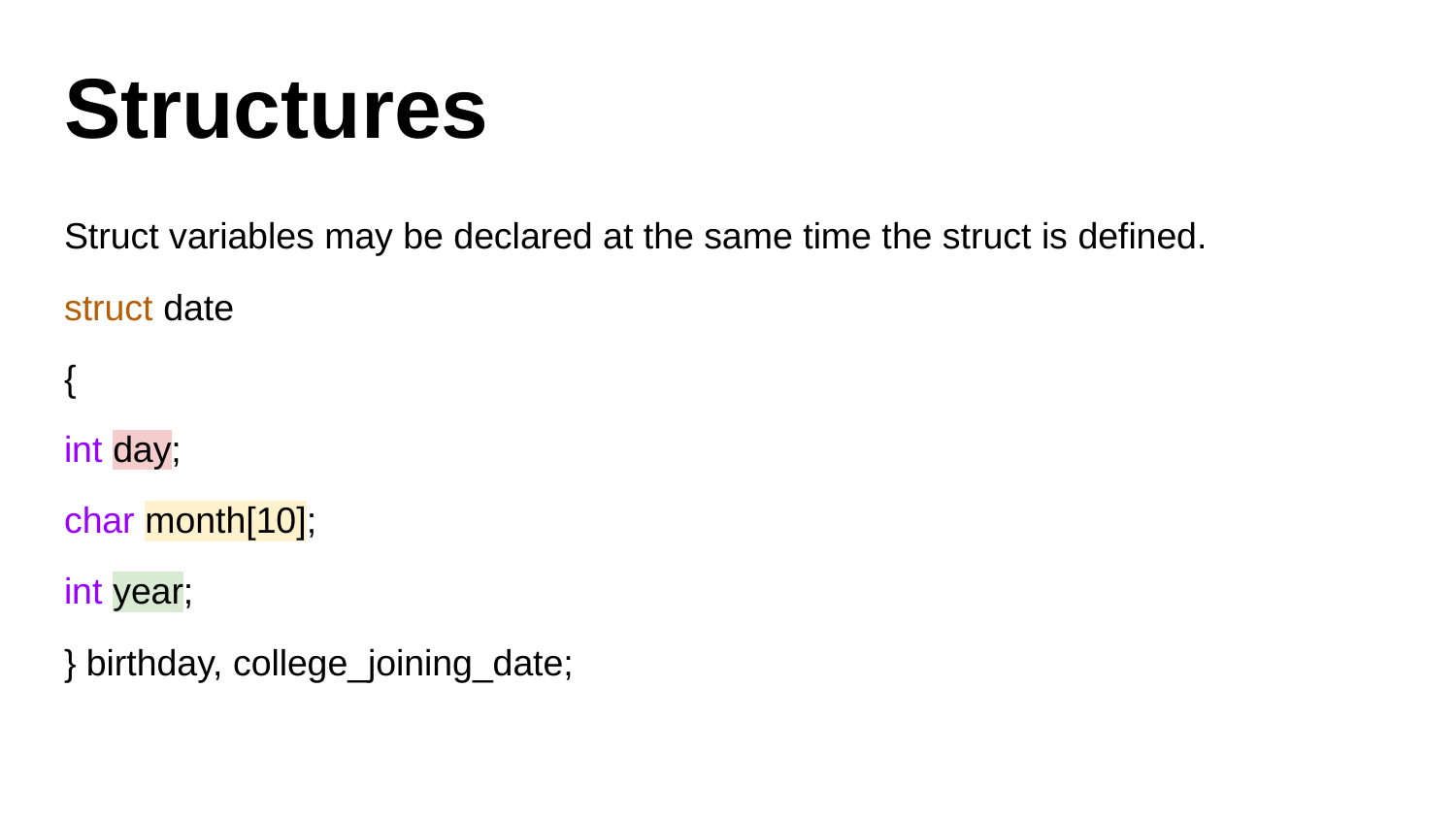

# Structures
Struct variables may be declared at the same time the struct is defined.
struct date
{
int day;
char month[10];
int year;
} birthday, college_joining_date;